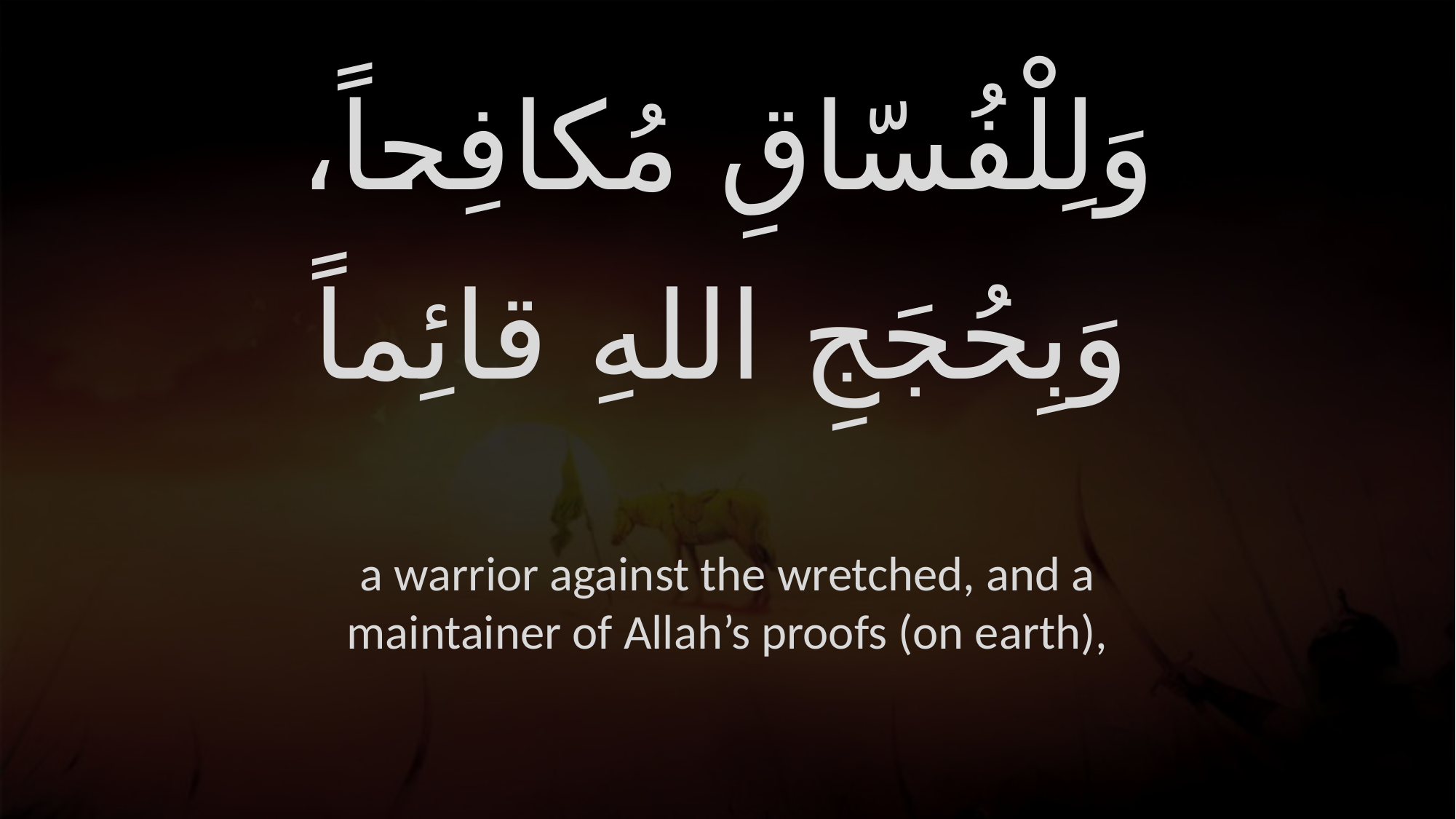

# وَلِلْفُسّاقِ مُكافِحاً، وَبِحُجَجِ اللهِ قائِماً
a warrior against the wretched, and a maintainer of Allah’s proofs (on earth),